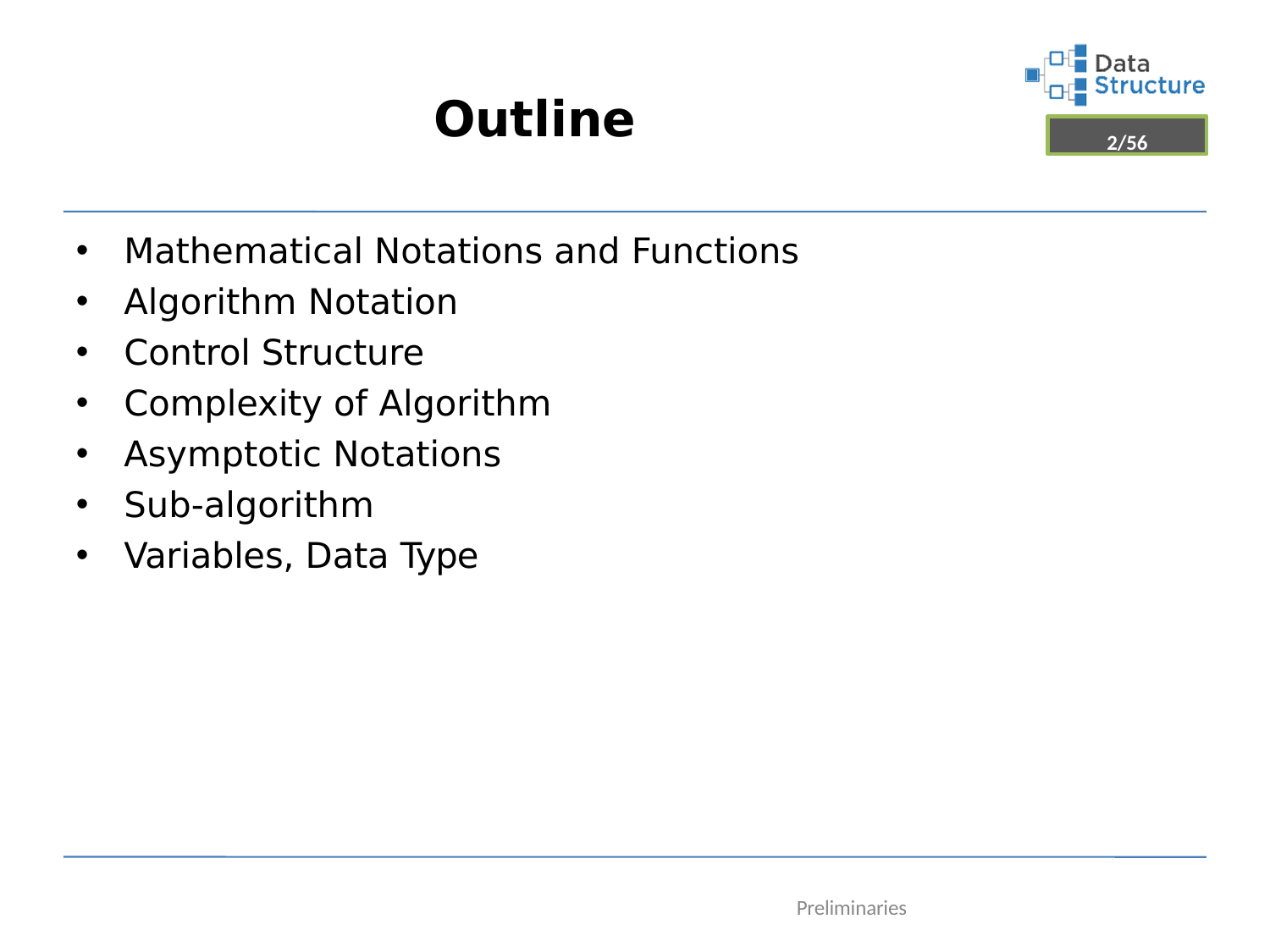

# Outline
2/56
Mathematical Notations and Functions
Algorithm Notation
Control Structure
Complexity of Algorithm
Asymptotic Notations
Sub-algorithm
Variables, Data Type
Preliminaries